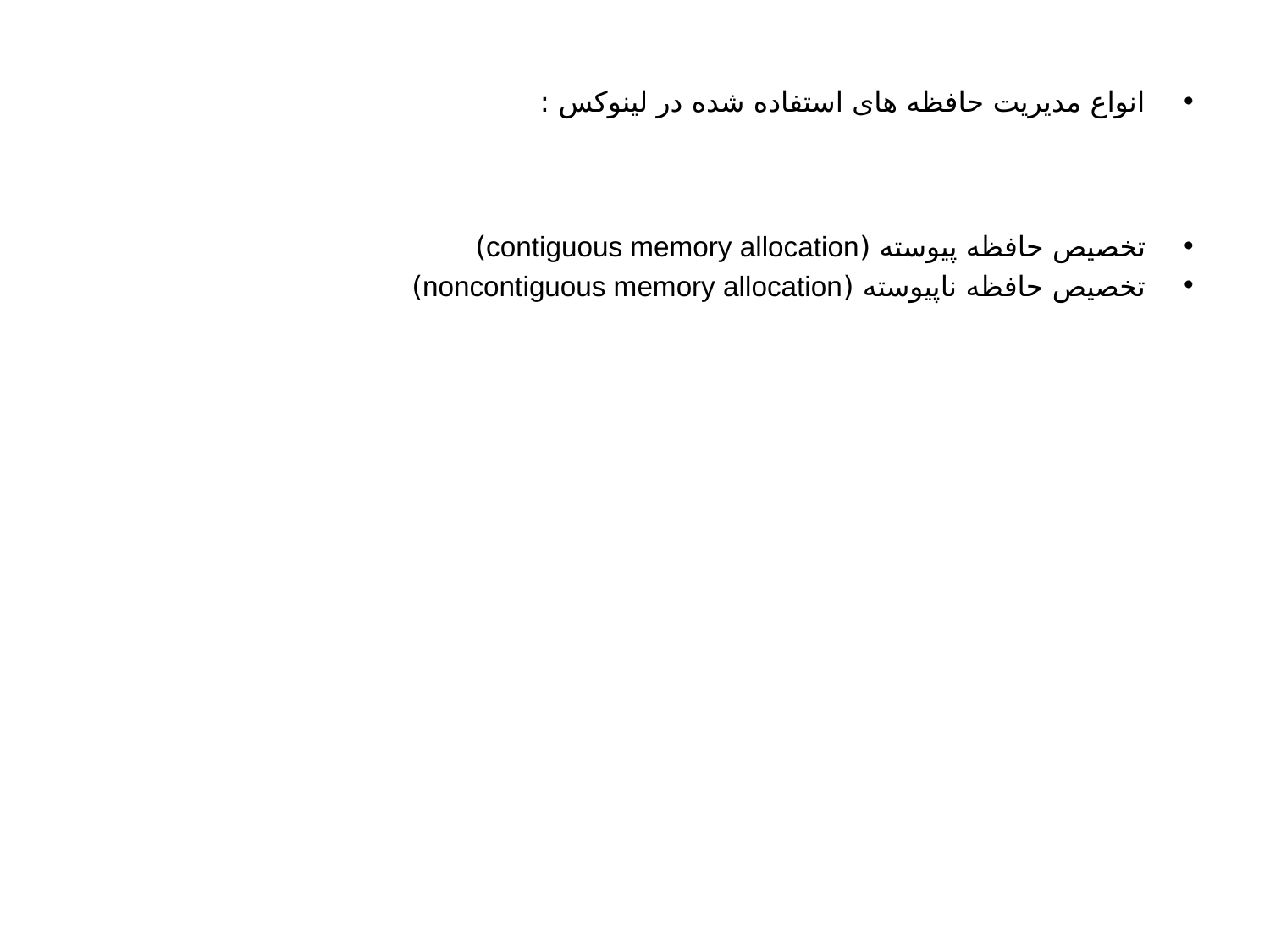

# انواع مدیریت حافظه های استفاده شده در لینوکس :
تخصیص حافظه پیوسته (contiguous memory allocation)
تخصیص حافظه ناپیوسته (noncontiguous memory allocation)